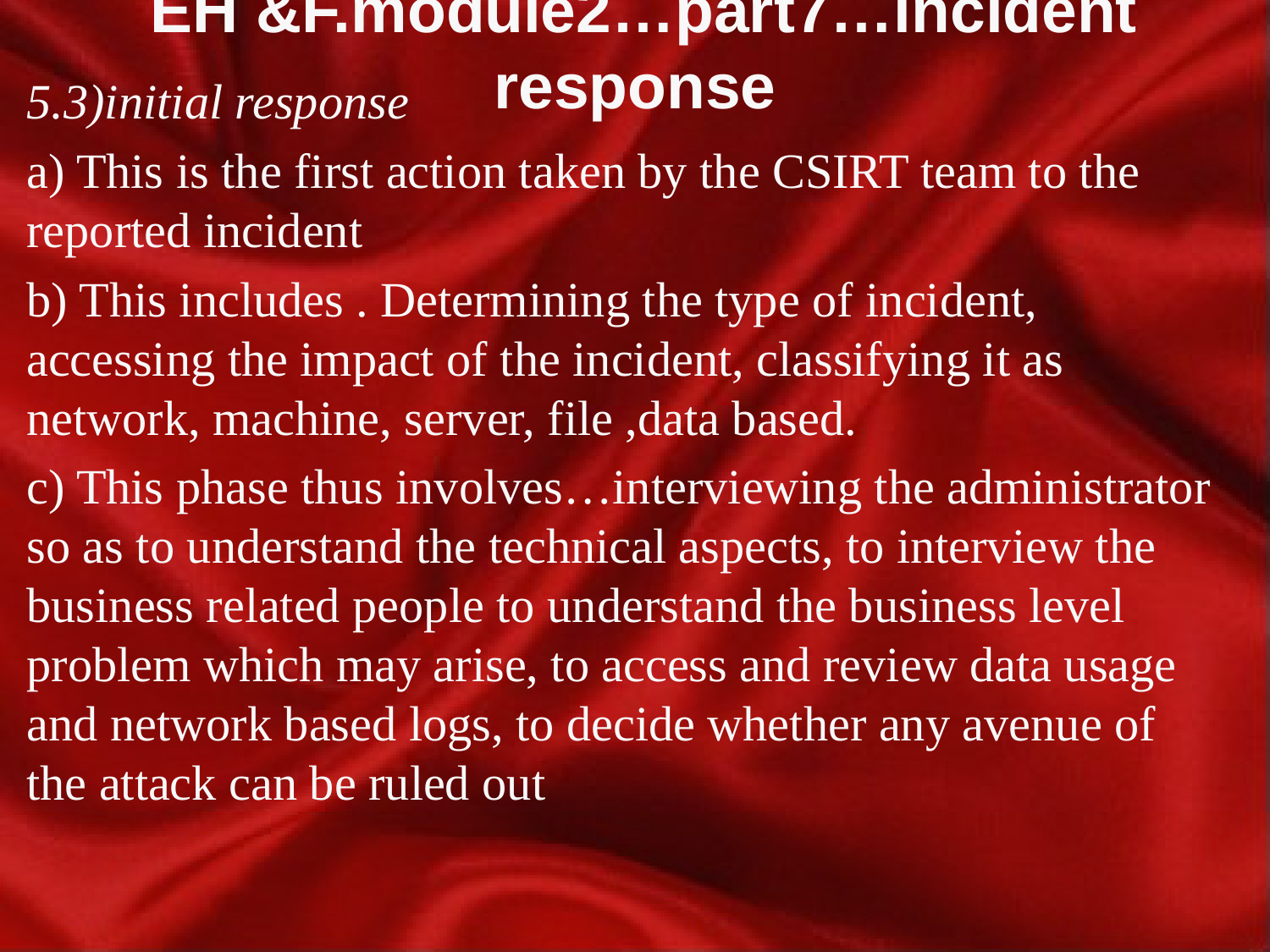

# EH &F.module2…part7…incident response
5.3)initial response
a) This is the first action taken by the CSIRT team to the reported incident
b) This includes . Determining the type of incident, accessing the impact of the incident, classifying it as network, machine, server, file ,data based.
c) This phase thus involves…interviewing the administrator so as to understand the technical aspects, to interview the business related people to understand the business level problem which may arise, to access and review data usage and network based logs, to decide whether any avenue of the attack can be ruled out